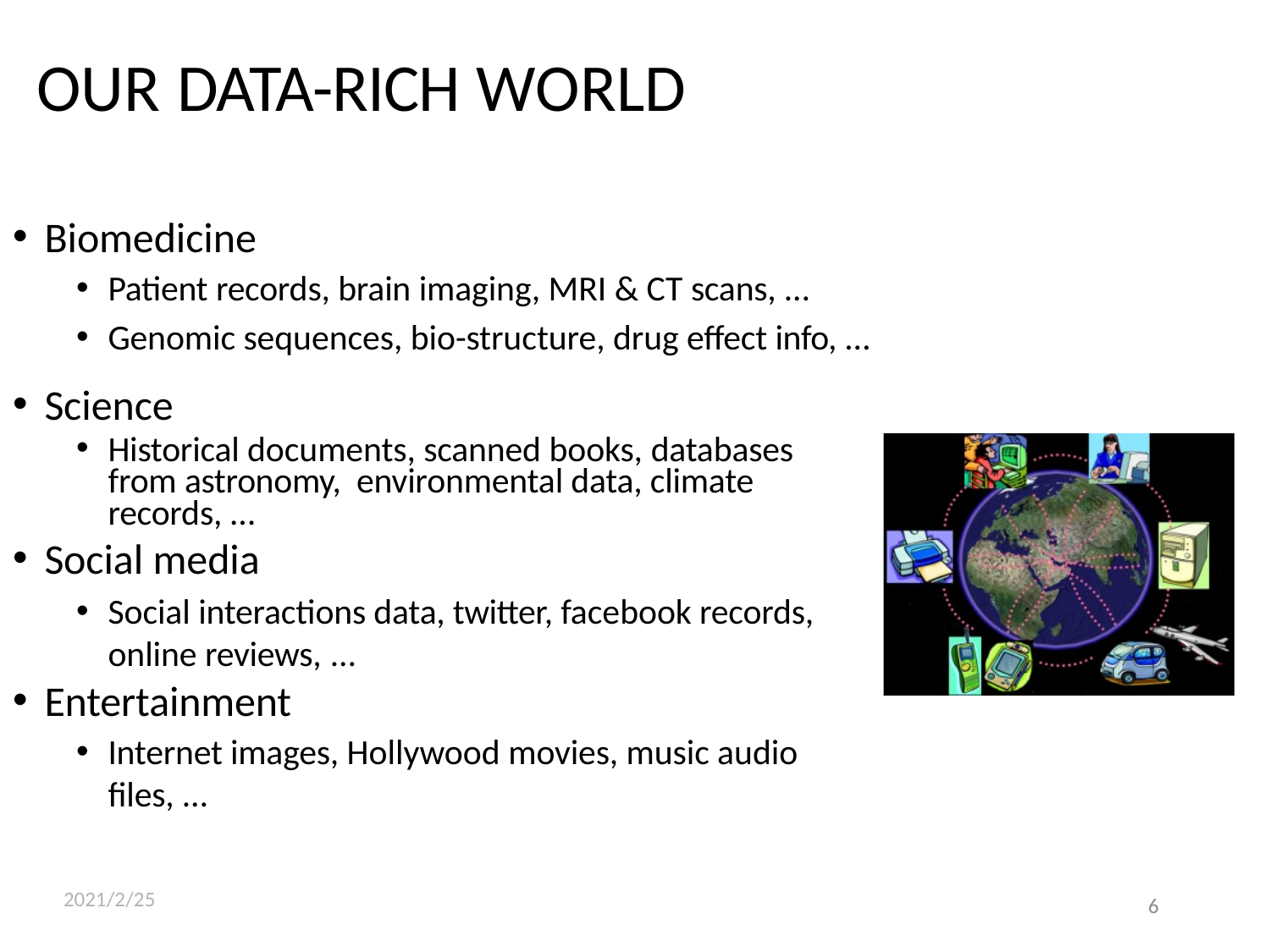

OUR DATA-RICH WORLD
Biomedicine
Patient records, brain imaging, MRI & CT scans, …
Genomic sequences, bio-structure, drug effect info, …
Science
Historical documents, scanned books, databases from astronomy,  environmental data, climate records, …
Social media
Social interactions data, twitter, facebook records, online reviews, …
Entertainment
Internet images, Hollywood movies, music audio files, …

2021/2/25
Beilun Wang
6